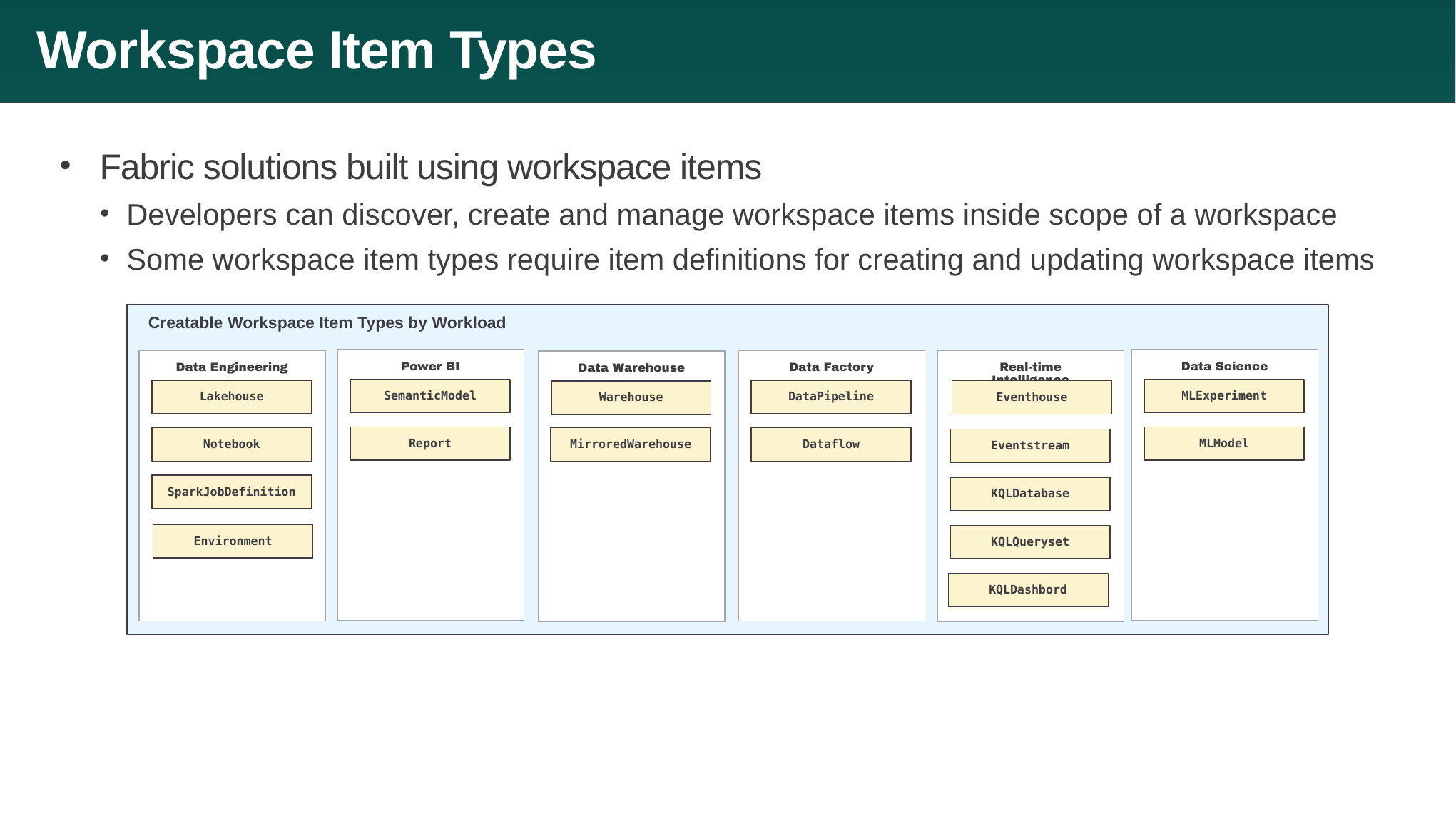

# Workspace Item Types
Fabric solutions built using workspace items
Developers can discover, create and manage workspace items inside scope of a workspace
Some workspace item types require item definitions for creating and updating workspace items
Creatable Workspace Item Types by Workload
Power BI
Data Science
Real-time Intelligence
Data Engineering
Data Factory
DataPipeline
Dataflow
Data Warehouse
SemanticModel
MLExperiment
Lakehouse
Eventhouse
Warehouse
Report
MLModel
Notebook
MirroredWarehouse
Eventstream
SparkJobDefinition
KQLDatabase
Environment
KQLQueryset
KQLDashbord